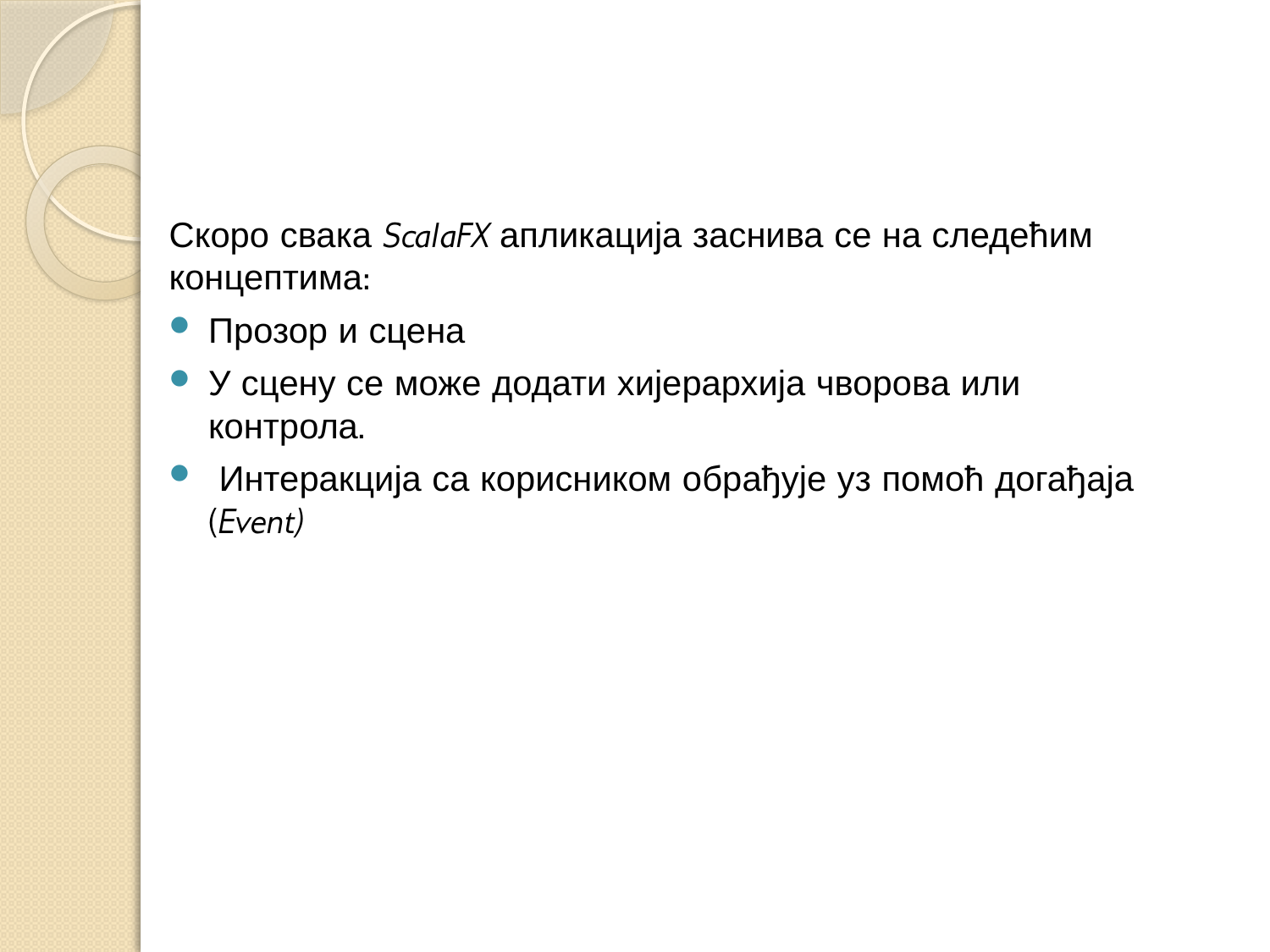

#
Скоро свака ScalaFX апликација заснива се на следећим концептима:
Прозор и сцена
У сцену се може додати хијерархија чворова или контрола.
 Интеракција са корисником обрађује уз помоћ догађаја (Event)